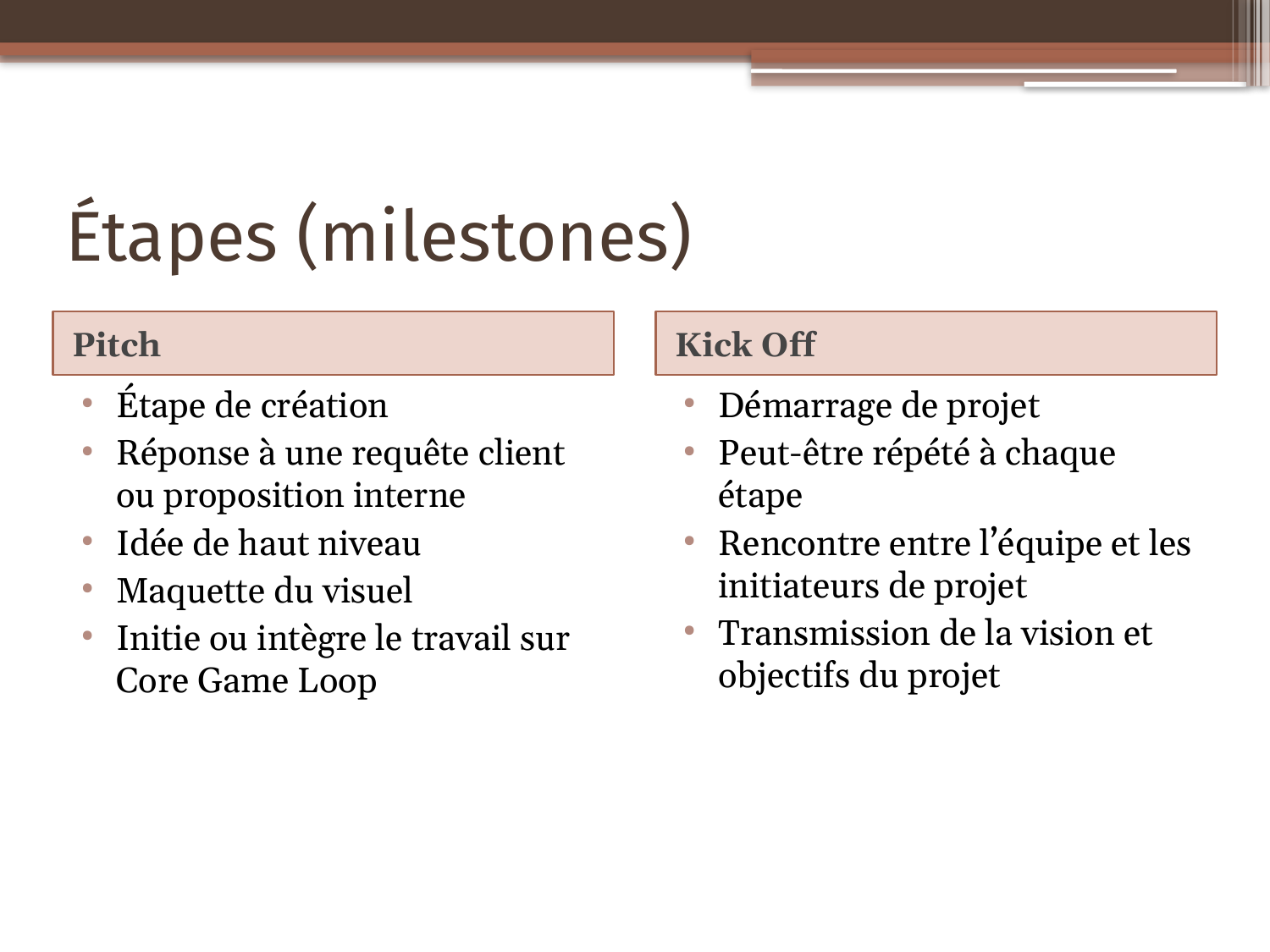

# Étapes (milestones)
Pitch
Kick Off
Étape de création
Réponse à une requête client ou proposition interne
Idée de haut niveau
Maquette du visuel
Initie ou intègre le travail sur Core Game Loop

Démarrage de projet
Peut-être répété à chaque étape
Rencontre entre l’équipe et les initiateurs de projet
Transmission de la vision et objectifs du projet